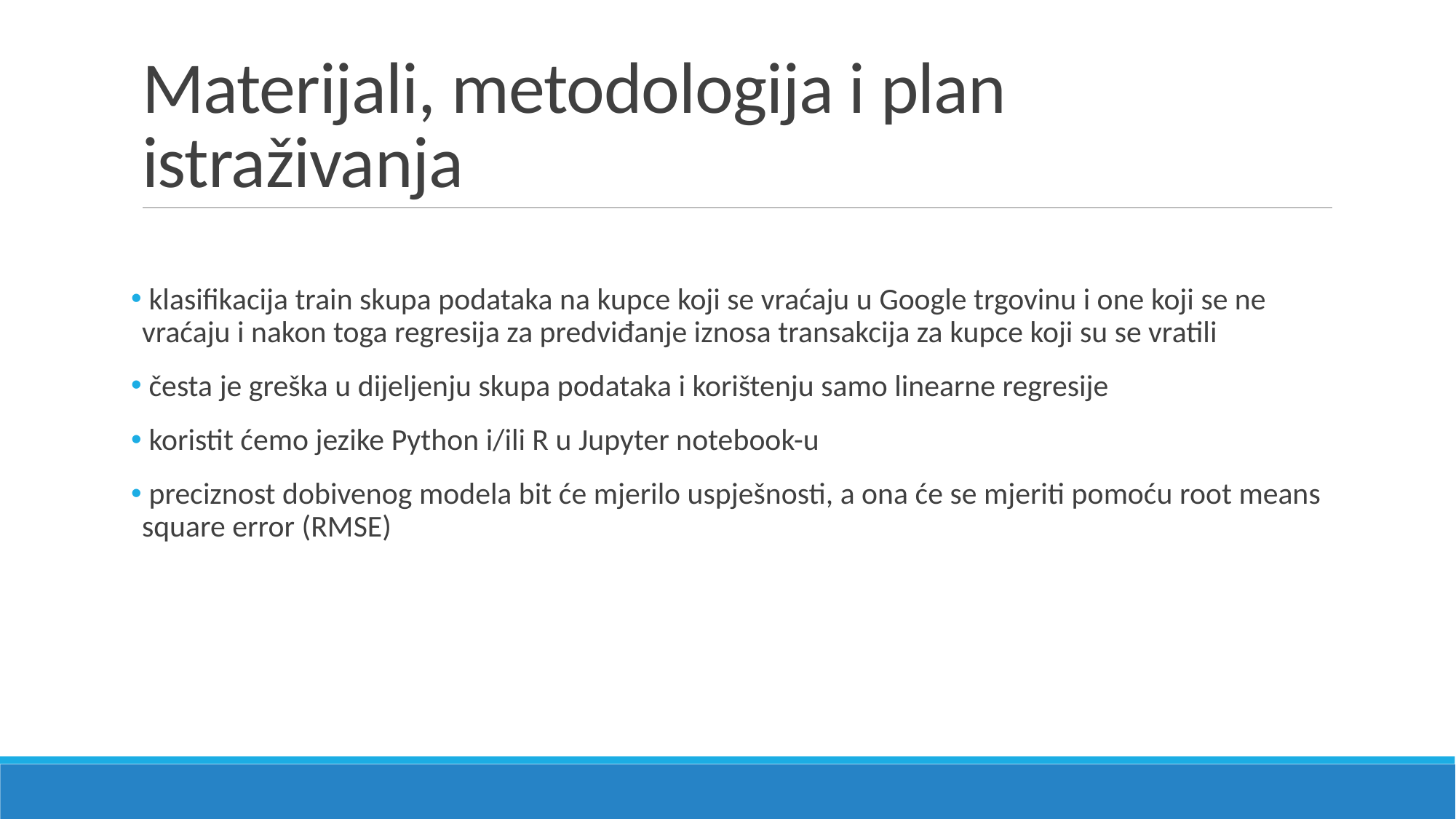

# Materijali, metodologija i plan istraživanja

 klasifikacija train skupa podataka na kupce koji se vraćaju u Google trgovinu i one koji se ne vraćaju i nakon toga regresija za predviđanje iznosa transakcija za kupce koji su se vratili
 česta je greška u dijeljenju skupa podataka i korištenju samo linearne regresije
 koristit ćemo jezike Python i/ili R u Jupyter notebook-u
 preciznost dobivenog modela bit će mjerilo uspješnosti, a ona će se mjeriti pomoću root means square error (RMSE)